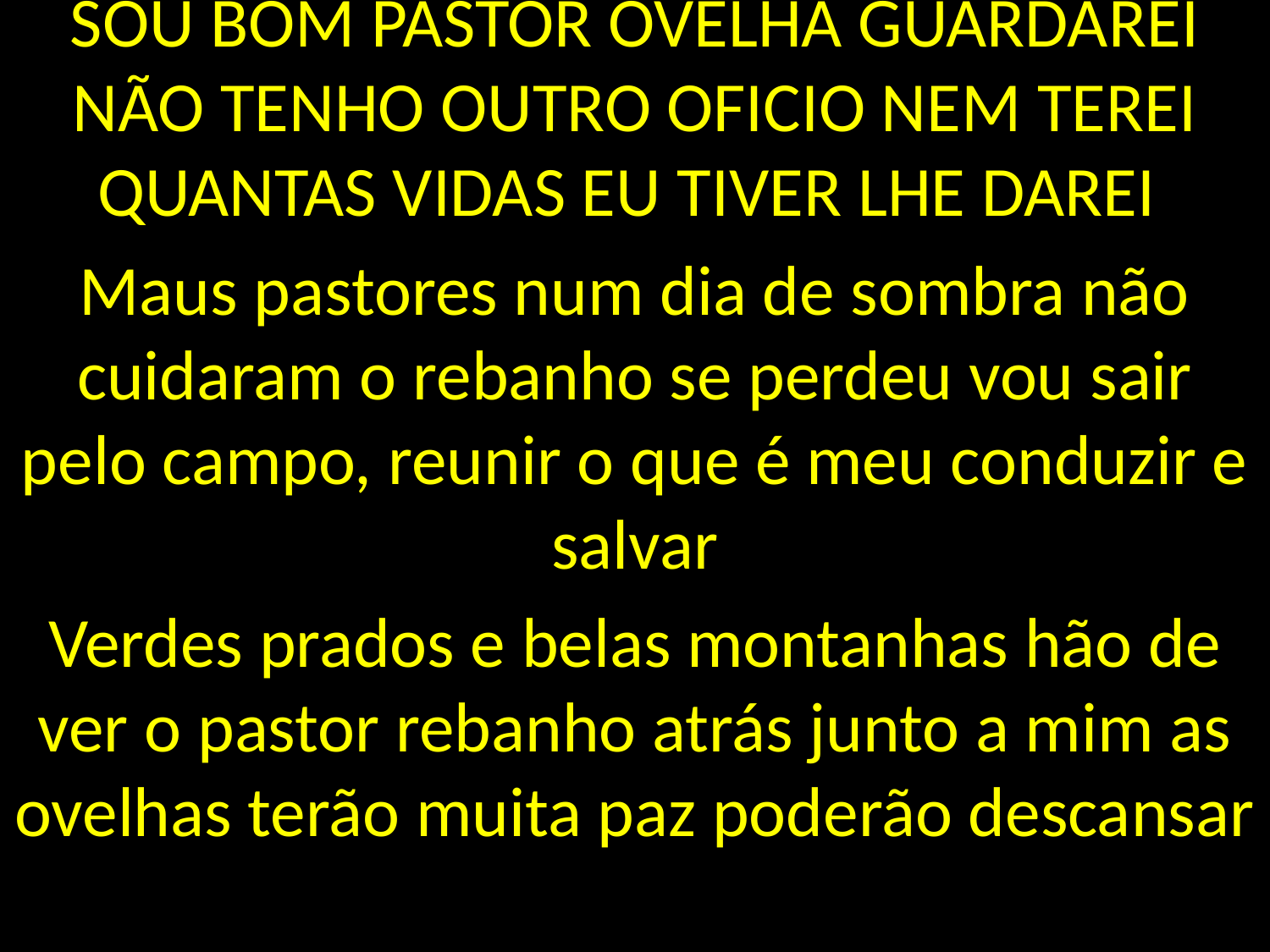

SOU BOM PASTOR OVELHA GUARDAREI NÃO TENHO OUTRO OFICIO NEM TEREI QUANTAS VIDAS EU TIVER LHE DAREI
Maus pastores num dia de sombra não cuidaram o rebanho se perdeu vou sair pelo campo, reunir o que é meu conduzir e salvar
Verdes prados e belas montanhas hão de ver o pastor rebanho atrás junto a mim as ovelhas terão muita paz poderão descansar